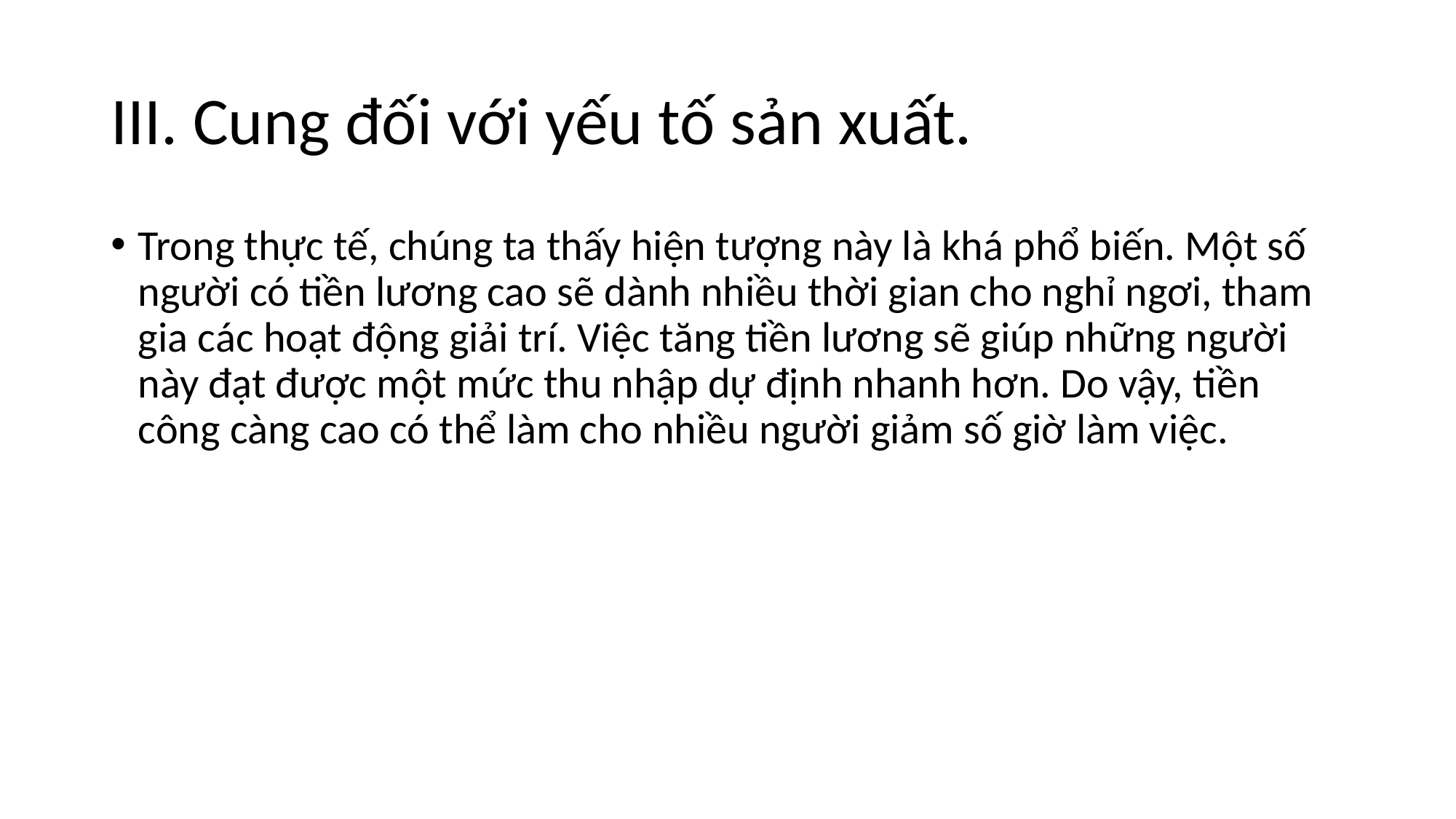

# III. Cung đối với yếu tố sản xuất.
Trong thực tế, chúng ta thấy hiện tượng này là khá phổ biến. Một số người có tiền lương cao sẽ dành nhiều thời gian cho nghỉ ngơi, tham gia các hoạt động giải trí. Việc tăng tiền lương sẽ giúp những người này đạt được một mức thu nhập dự định nhanh hơn. Do vậy, tiền công càng cao có thể làm cho nhiều người giảm số giờ làm việc.